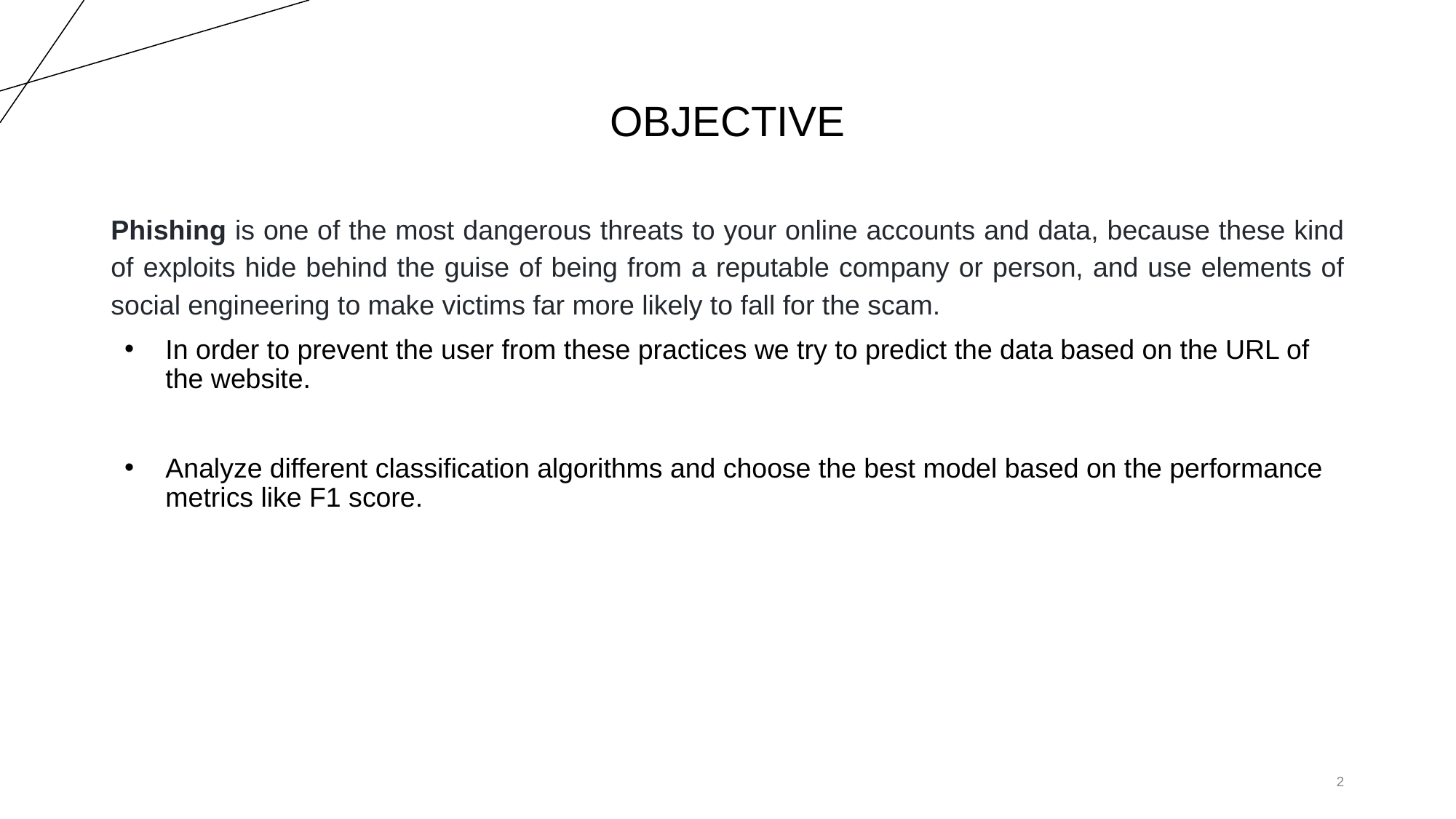

# OBJECTIVE
Phishing is one of the most dangerous threats to your online accounts and data, because these kind of exploits hide behind the guise of being from a reputable company or person, and use elements of social engineering to make victims far more likely to fall for the scam.
In order to prevent the user from these practices we try to predict the data based on the URL of the website.

Analyze different classification algorithms and choose the best model based on the performance metrics like F1 score.

2